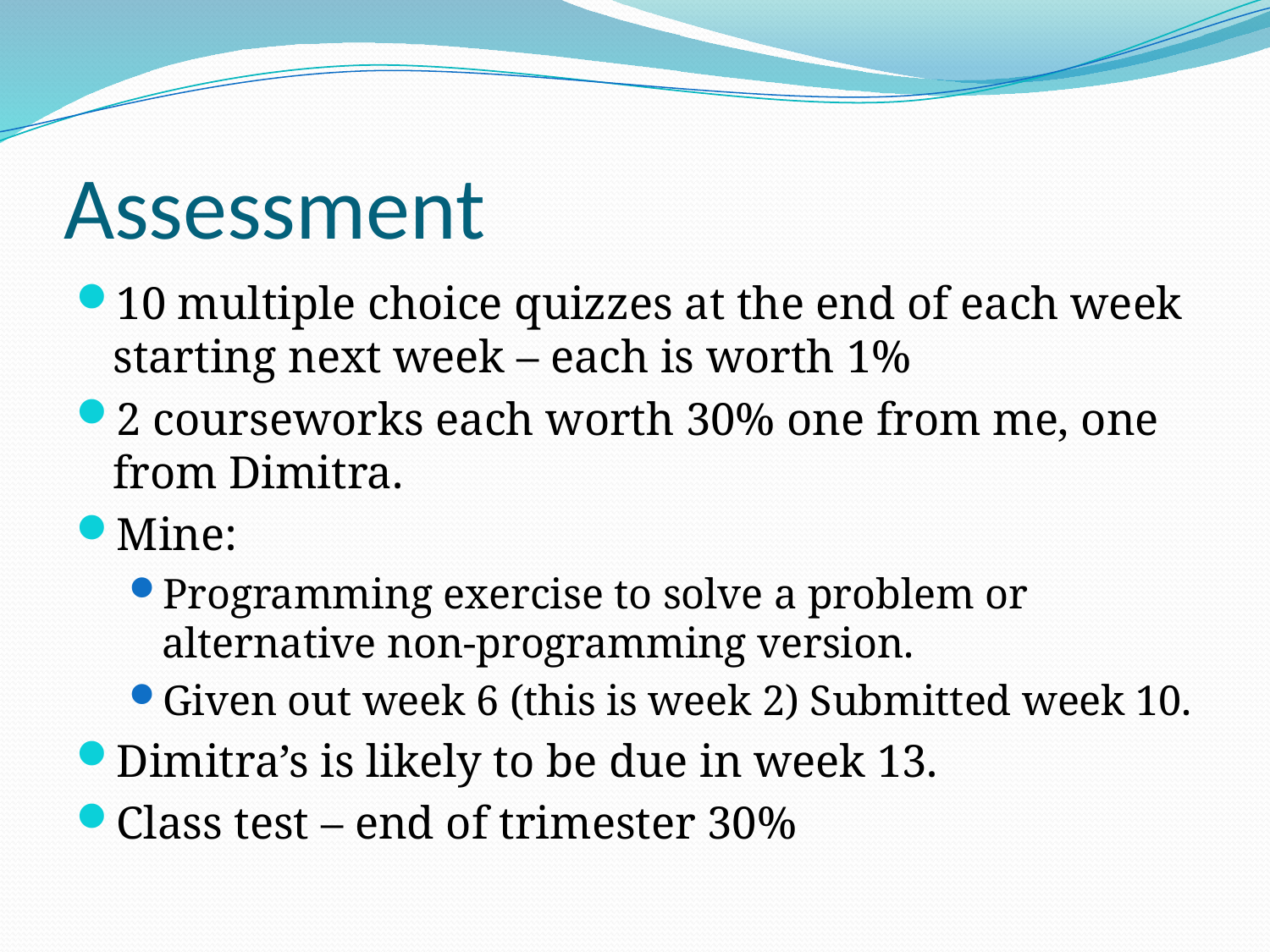

# Assessment
10 multiple choice quizzes at the end of each week starting next week – each is worth 1%
2 courseworks each worth 30% one from me, one from Dimitra.
Mine:
Programming exercise to solve a problem or alternative non-programming version.
Given out week 6 (this is week 2) Submitted week 10.
Dimitra’s is likely to be due in week 13.
Class test – end of trimester 30%